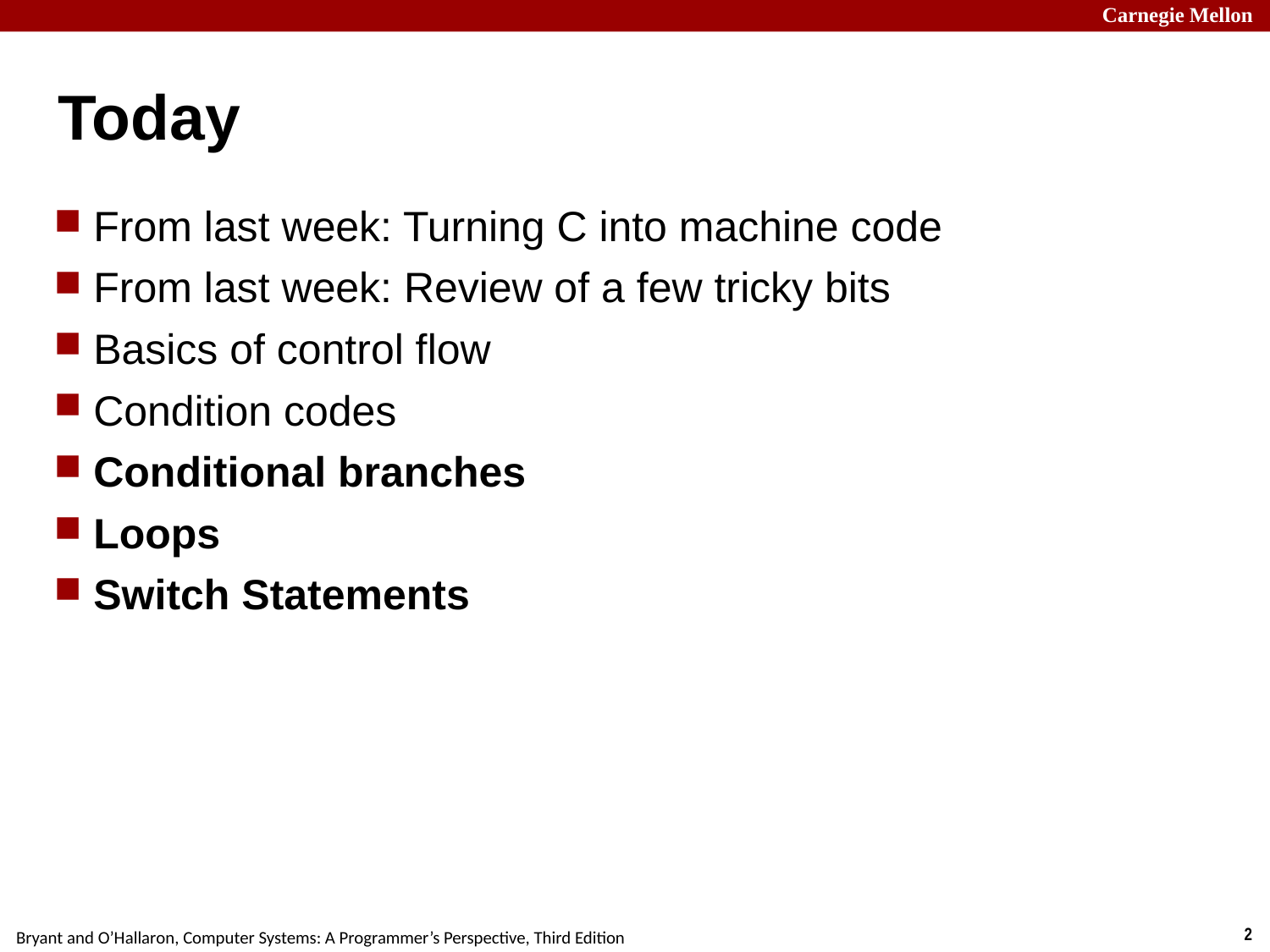

# Today
From last week: Turning C into machine code
From last week: Review of a few tricky bits
Basics of control flow
Condition codes
Conditional branches
Loops
Switch Statements